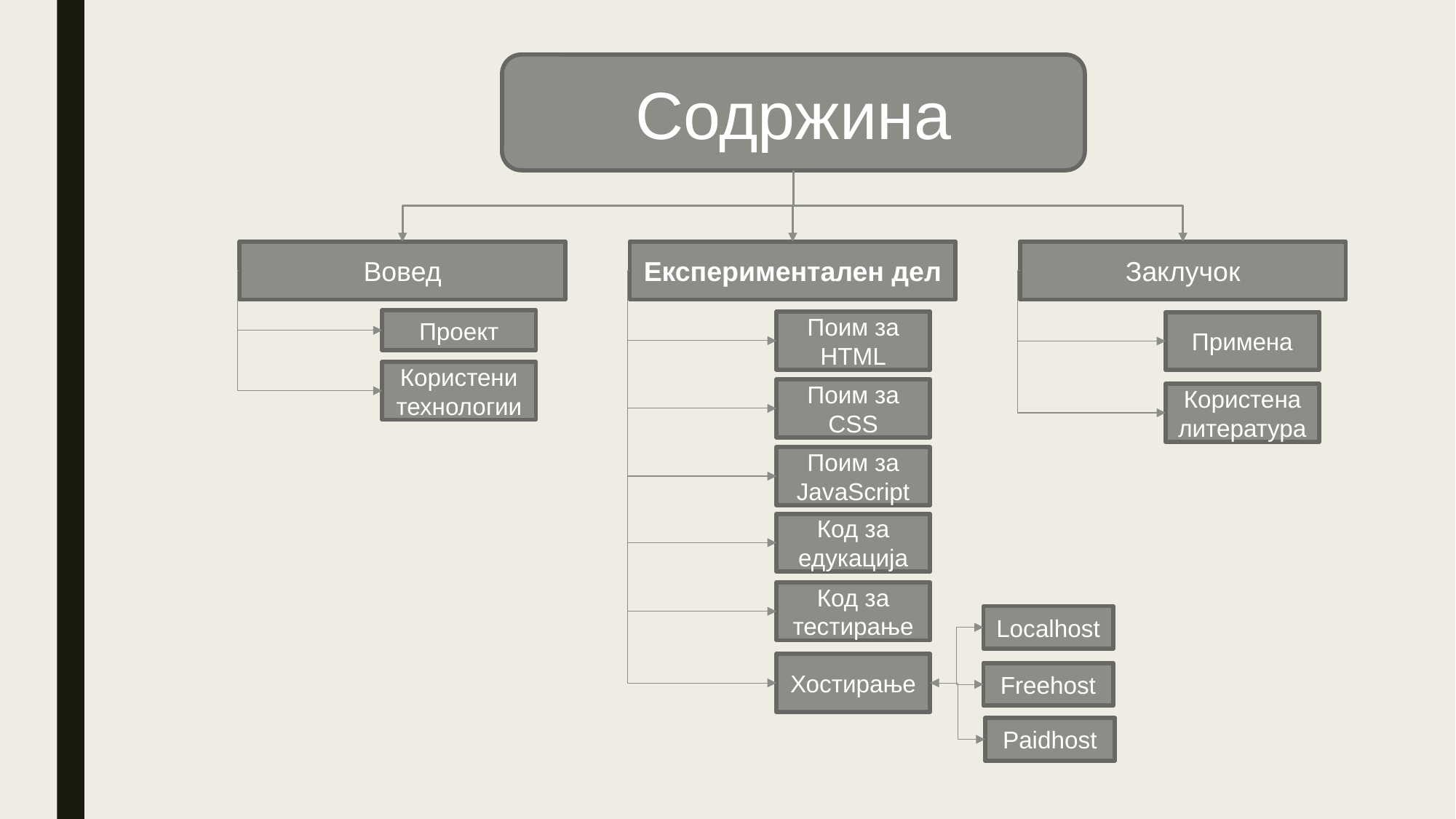

Содржина
Вовед
Експериментален дел
Заклучок
Проект
Поим за HTML
Примена
Користени технологии
Поим за CSS
Користена литература
Поим за JavaScript
Код за едукација
Код за тестирање
Localhost
Хостирање
Freehost
Paidhost